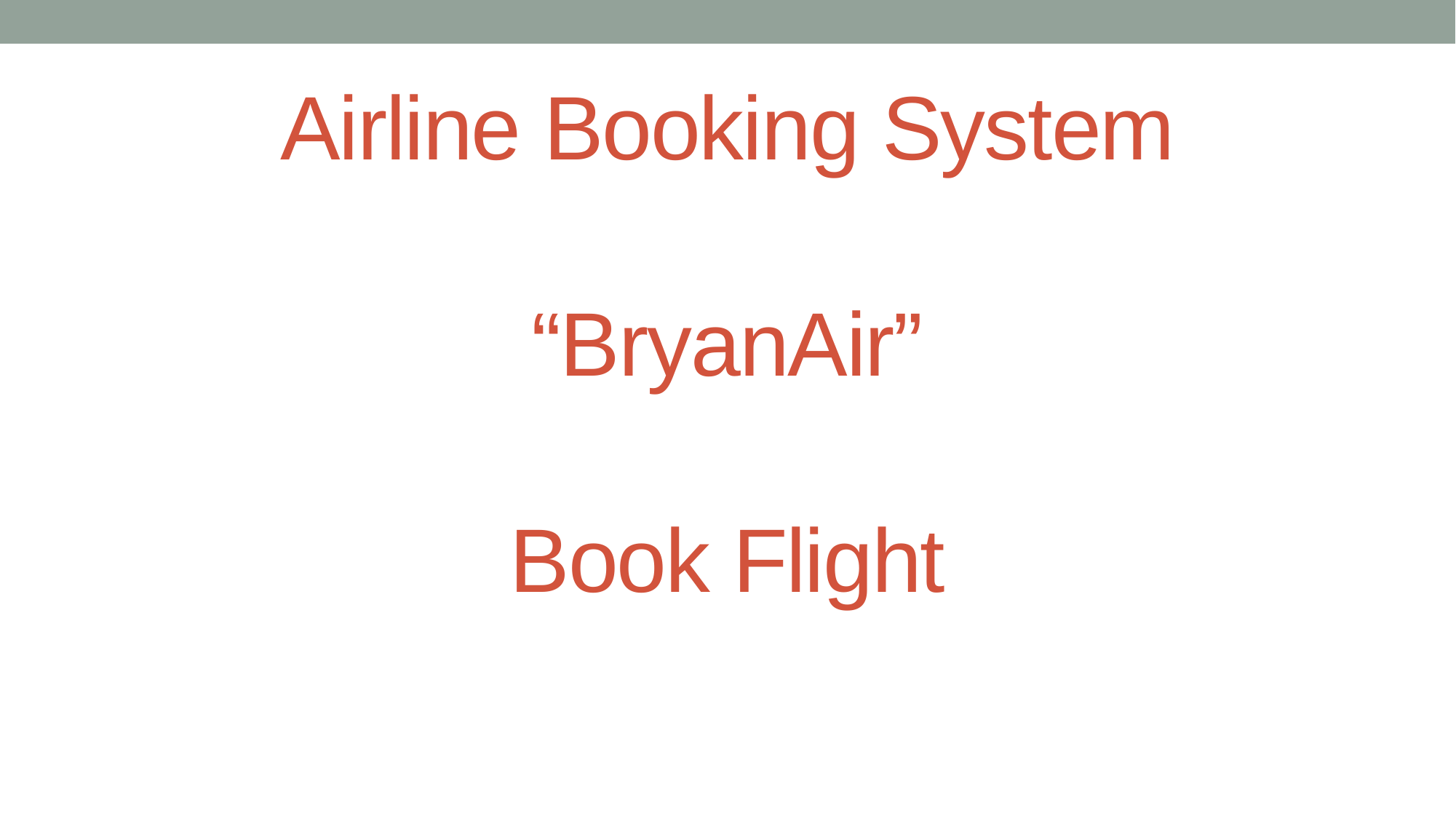

# Airline Booking System “BryanAir” Book Flight